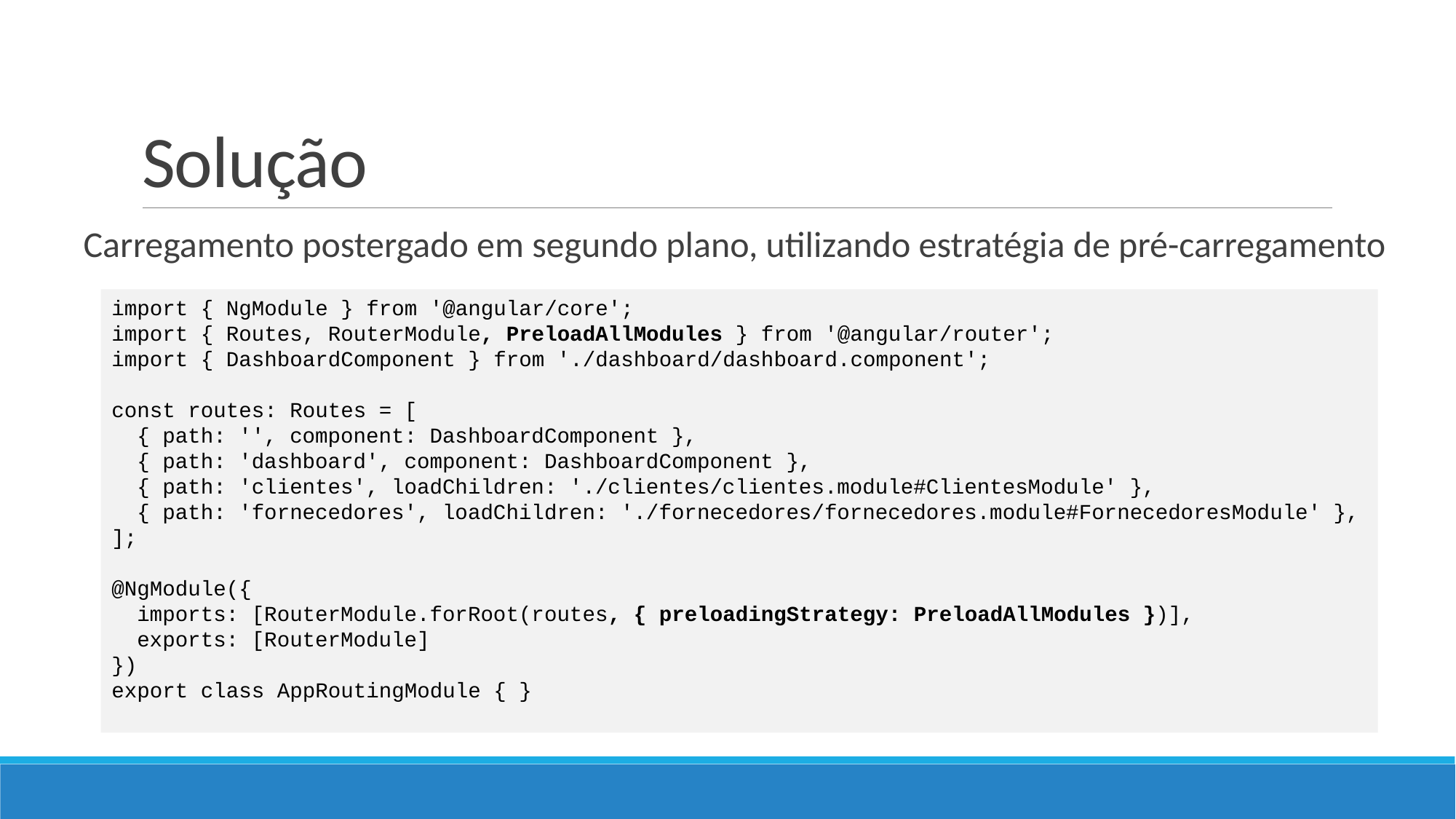

# Solução
Carregamento postergado em segundo plano, utilizando estratégia de pré-carregamento

import { NgModule } from '@angular/core';
import { Routes, RouterModule, PreloadAllModules } from '@angular/router';
import { DashboardComponent } from './dashboard/dashboard.component';
const routes: Routes = [
  { path: '', component: DashboardComponent },
  { path: 'dashboard', component: DashboardComponent },
  { path: 'clientes', loadChildren: './clientes/clientes.module#ClientesModule' },
  { path: 'fornecedores', loadChildren: './fornecedores/fornecedores.module#FornecedoresModule' },
];
@NgModule({
  imports: [RouterModule.forRoot(routes, { preloadingStrategy: PreloadAllModules })],
  exports: [RouterModule]
})
export class AppRoutingModule { }